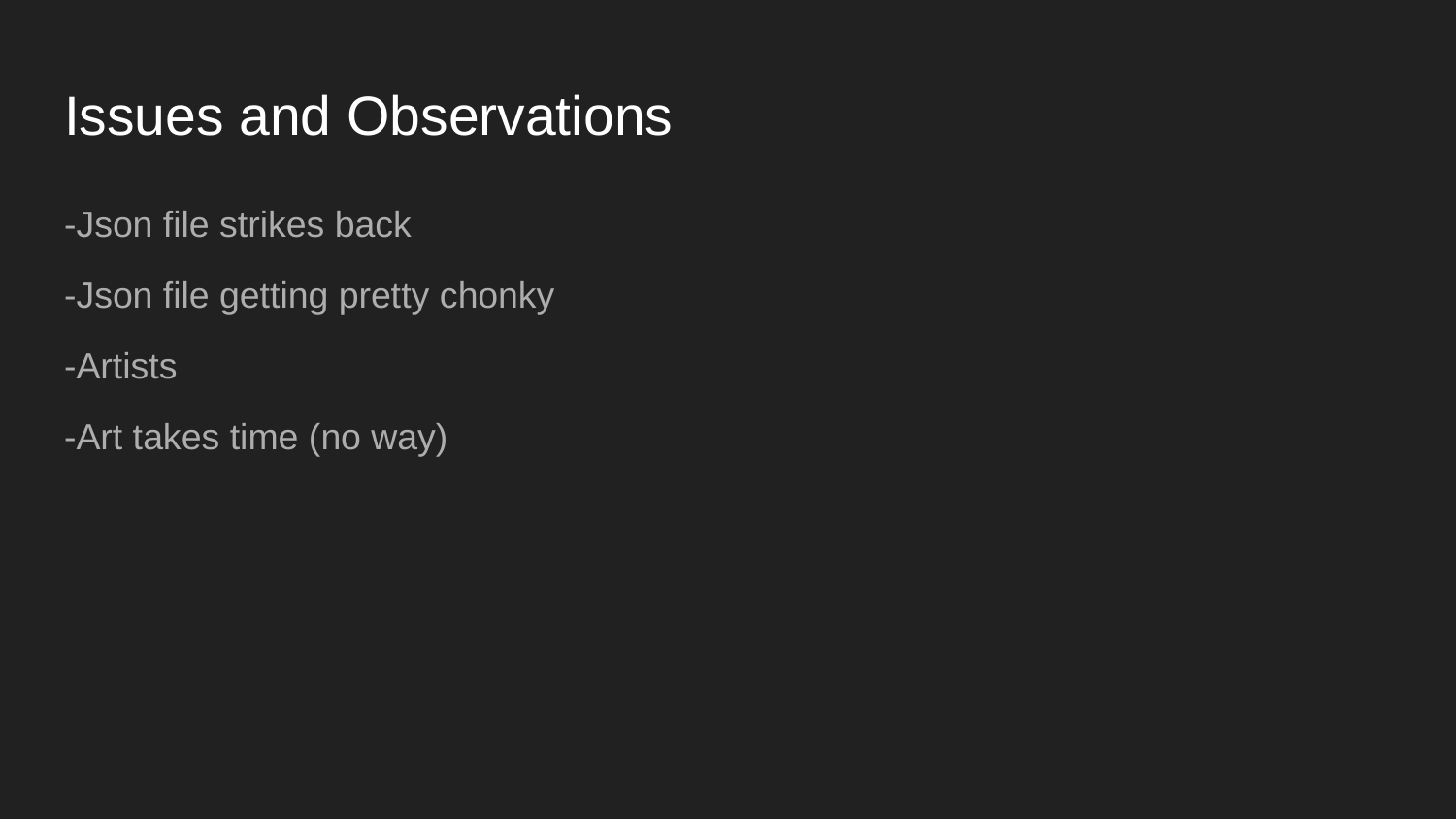

# Issues and Observations
-Json file strikes back
-Json file getting pretty chonky
-Artists
-Art takes time (no way)